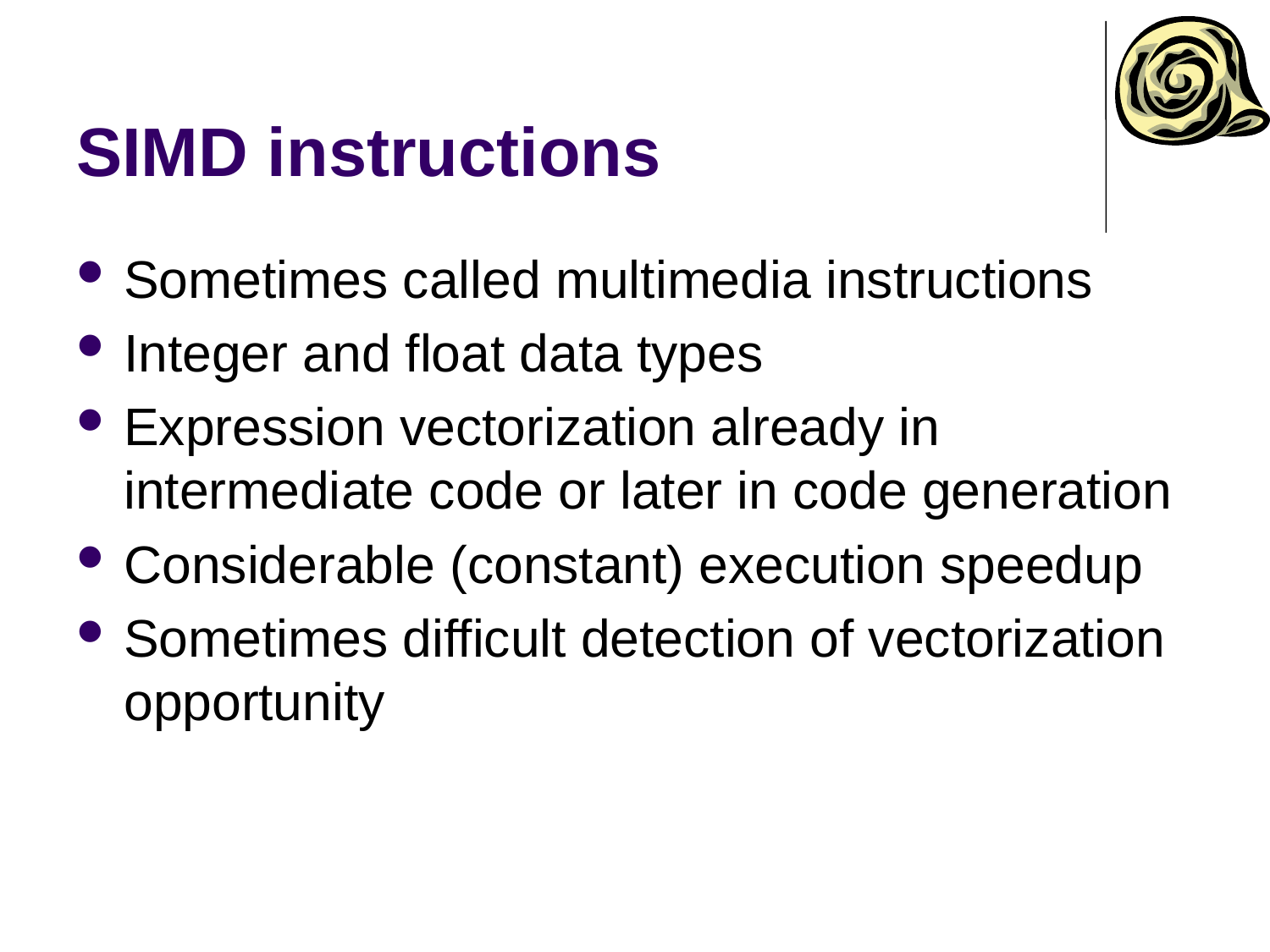

# SIMD instructions
Sometimes called multimedia instructions
Integer and float data types
Expression vectorization already in intermediate code or later in code generation
Considerable (constant) execution speedup
Sometimes difficult detection of vectorization opportunity